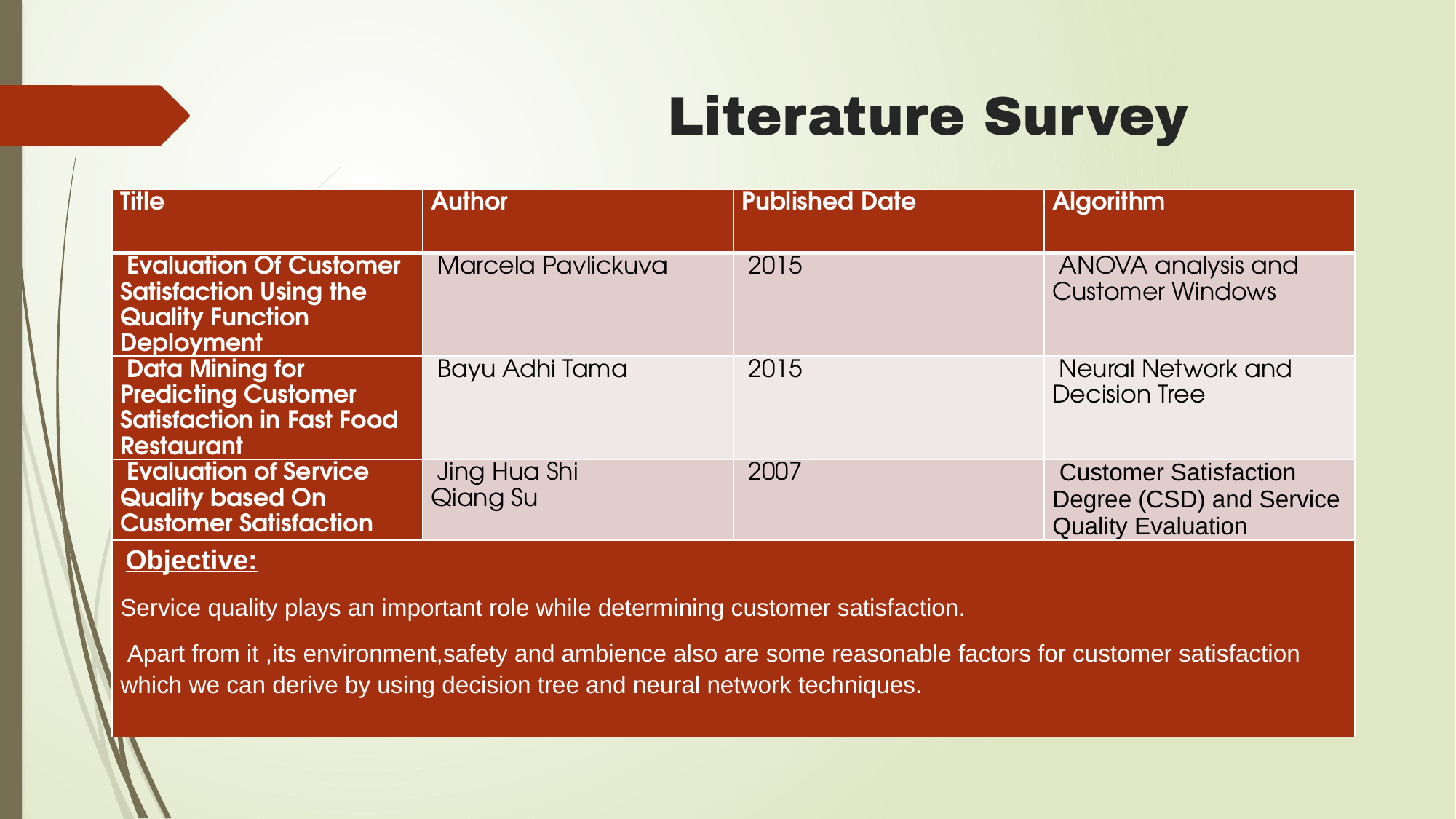

# Literature Survey
| Title | Author | Published Date | Algorithm |
| --- | --- | --- | --- |
| Evaluation Of Customer Satisfaction Using the Quality Function Deployment | Marcela Pavlickuva | 2015 | ANOVA analysis and Customer Windows |
| Data Mining for Predicting Customer Satisfaction in Fast Food Restaurant | Bayu Adhi Tama | 2015 | Neural Network and Decision Tree |
| Evaluation of Service Quality based On Customer Satisfaction | Jing Hua Shi Qiang Su | 2007 | Customer Satisfaction Degree (CSD) and Service Quality Evaluation |
| Objective: Service quality plays an important role while determining customer satisfaction. Apart from it ,its environment,safety and ambience also are some reasonable factors for customer satisfaction which we can derive by using decision tree and neural network techniques. |  |  |  |